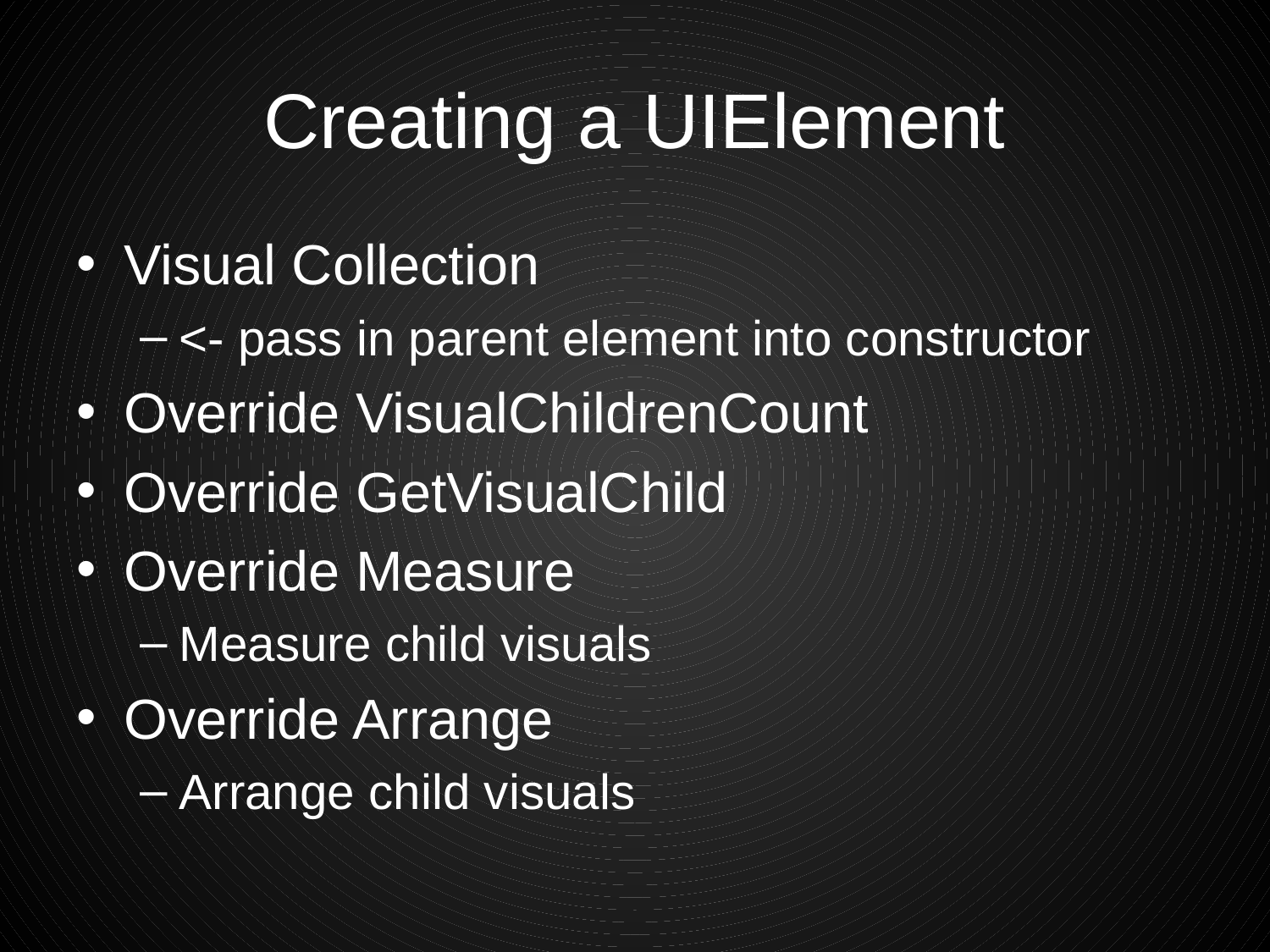

# Creating a UIElement
Visual Collection
<- pass in parent element into constructor
Override VisualChildrenCount
Override GetVisualChild
Override Measure
Measure child visuals
Override Arrange
Arrange child visuals